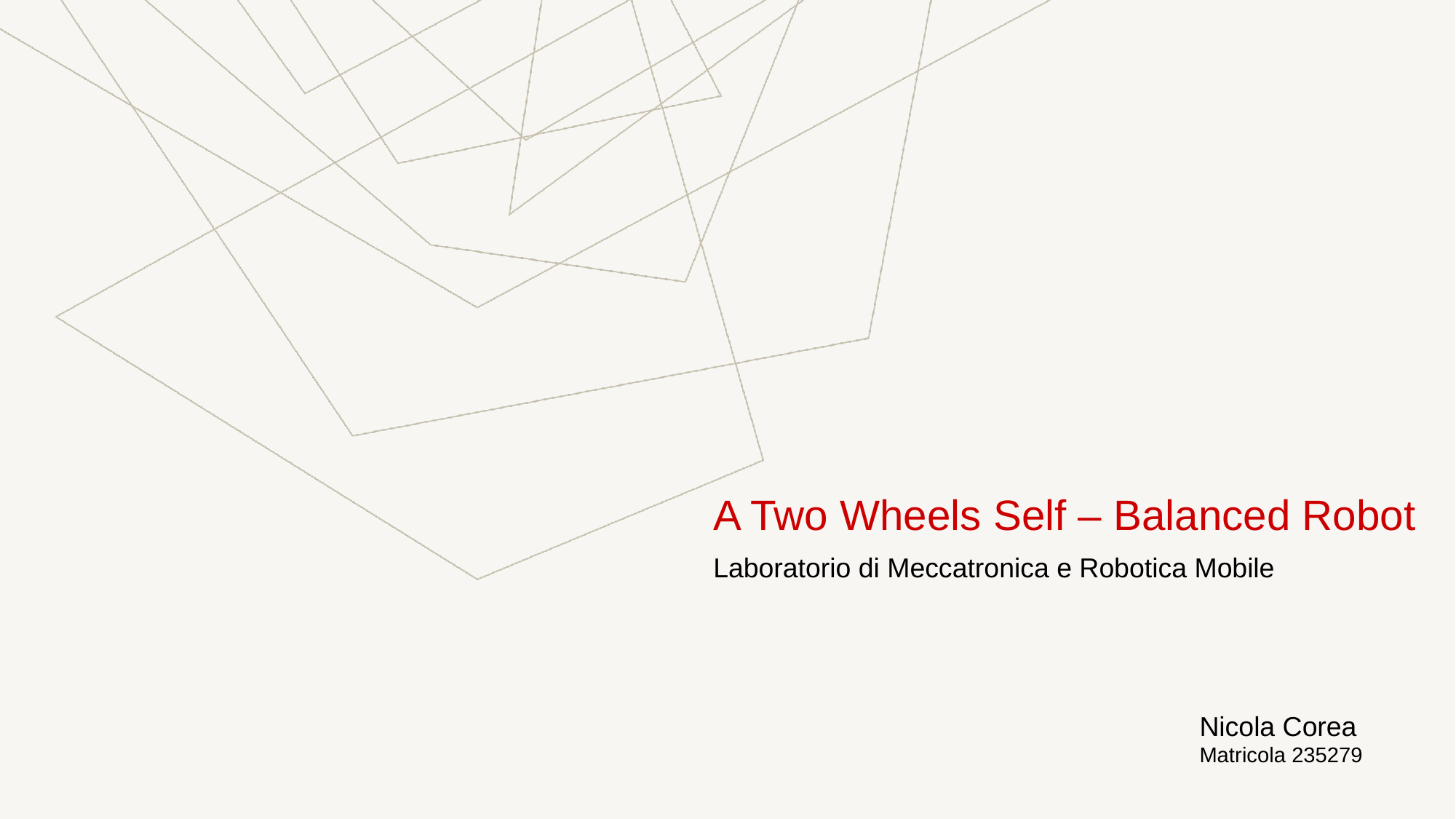

A Two Wheels Self – Balanced Robot
Laboratorio di Meccatronica e Robotica Mobile
Nicola Corea
Matricola 235279